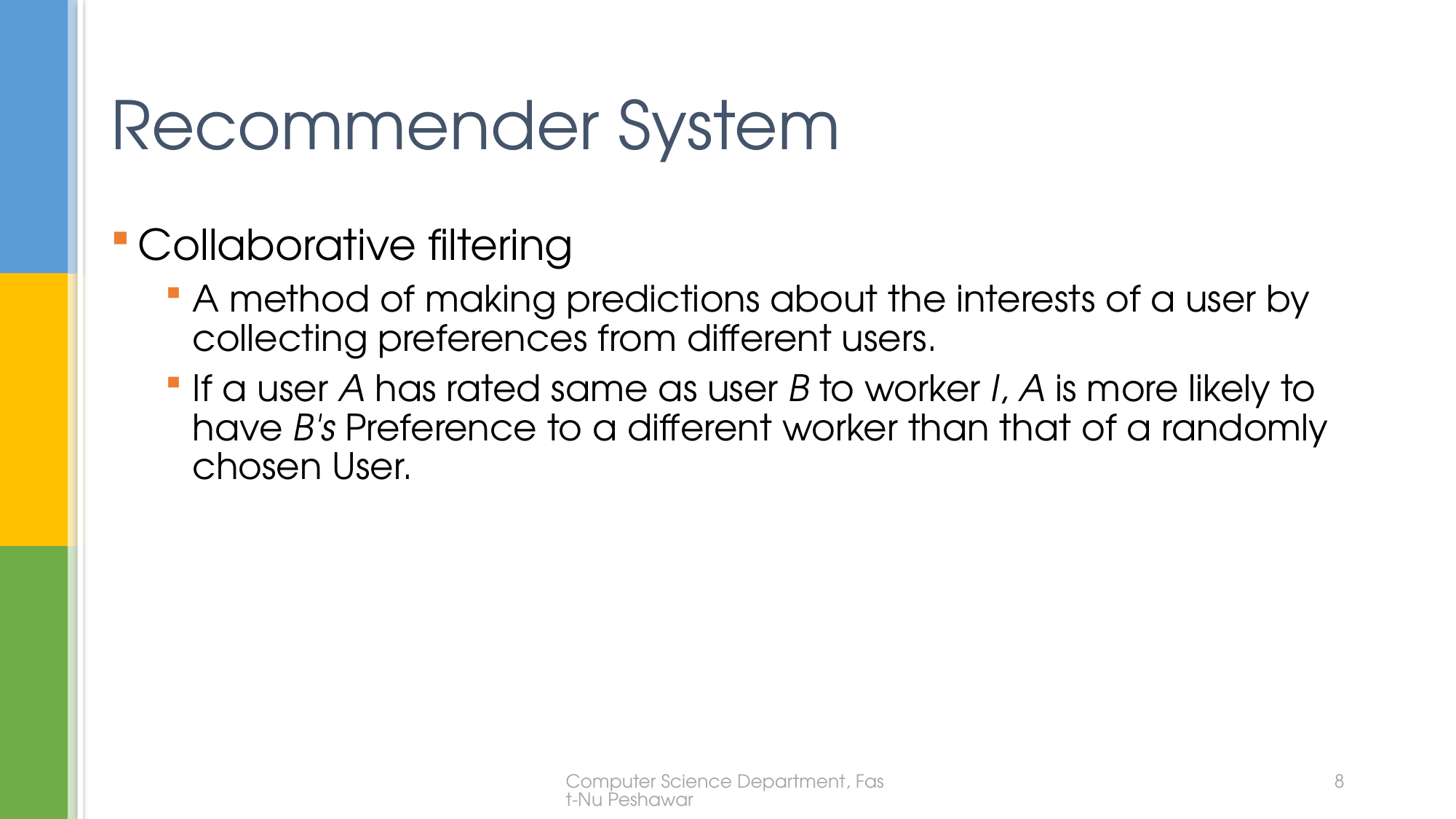

# Recommender System
Collaborative filtering
A method of making predictions about the interests of a user by collecting preferences from different users.
If a user A has rated same as user B to worker I, A is more likely to have B's Preference to a different worker than that of a randomly chosen User.

Computer Science Department, Fast-Nu Peshawar
8